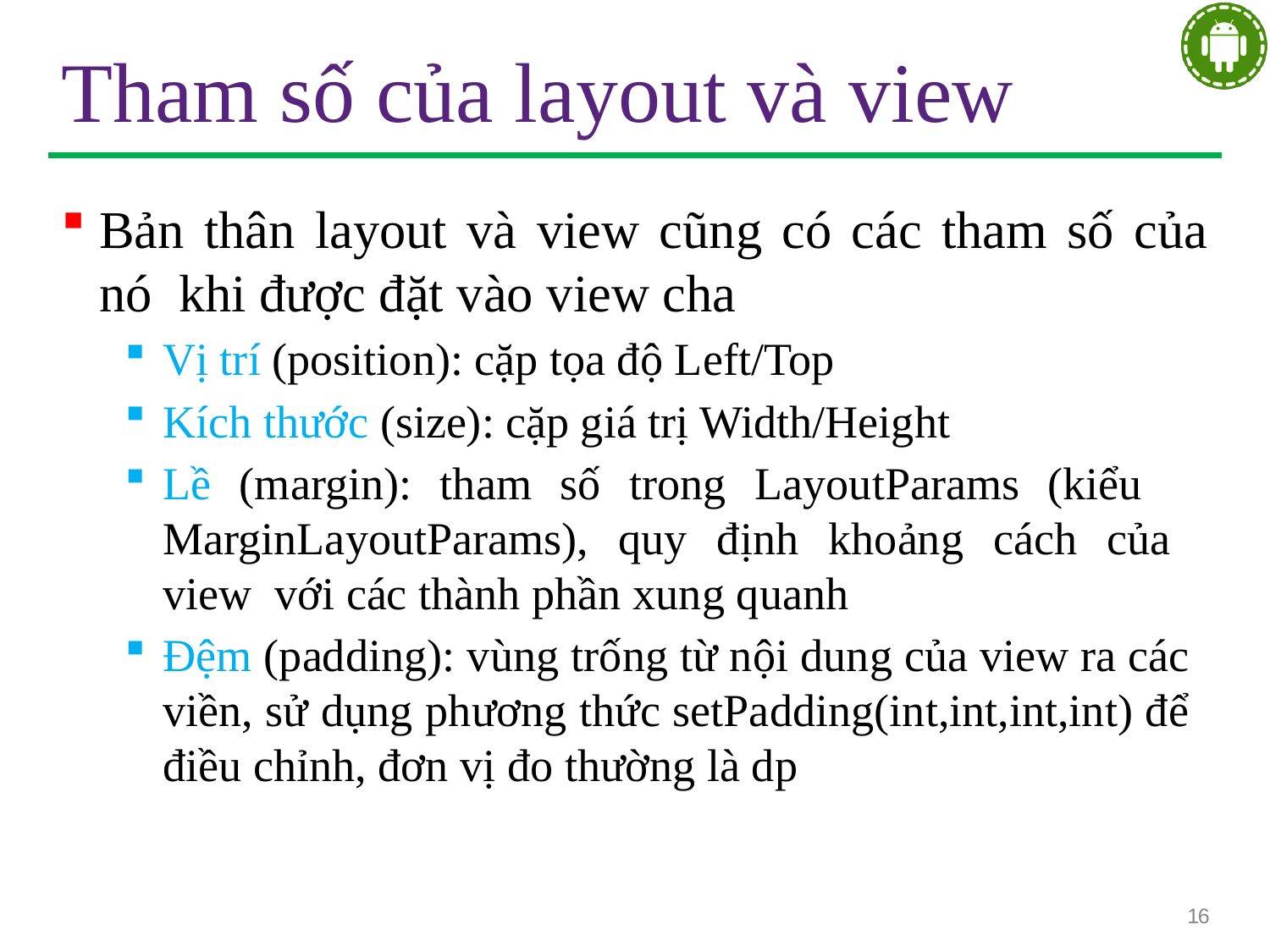

# Tham số của layout và view
Bản thân layout và view cũng có các tham số của nó  khi được đặt vào view cha
Vị trí (position): cặp tọa độ Left/Top
Kích thước (size): cặp giá trị Width/Height
Lề (margin): tham số trong LayoutParams (kiểu  MarginLayoutParams), quy định khoảng cách của view  với các thành phần xung quanh
Đệm (padding): vùng trống từ nội dung của view ra các  viền, sử dụng phương thức setPadding(int,int,int,int) để  điều chỉnh, đơn vị đo thường là dp
16